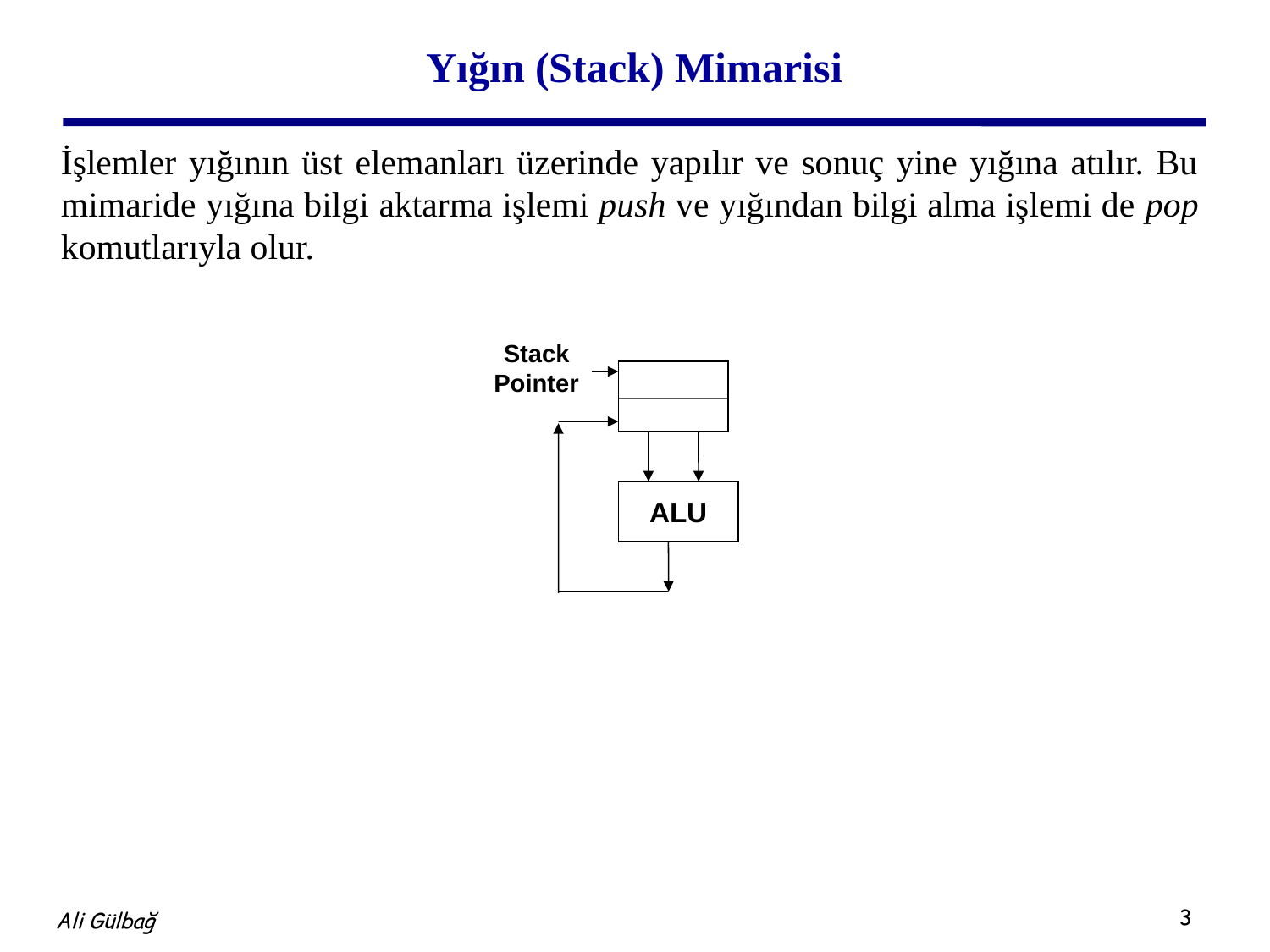

# Yığın (Stack) Mimarisi
İşlemler yığının üst elemanları üzerinde yapılır ve sonuç yine yığına atılır. Bu mimaride yığına bilgi aktarma işlemi push ve yığından bilgi alma işlemi de pop komutlarıyla olur.

Stack
Pointer

ALU